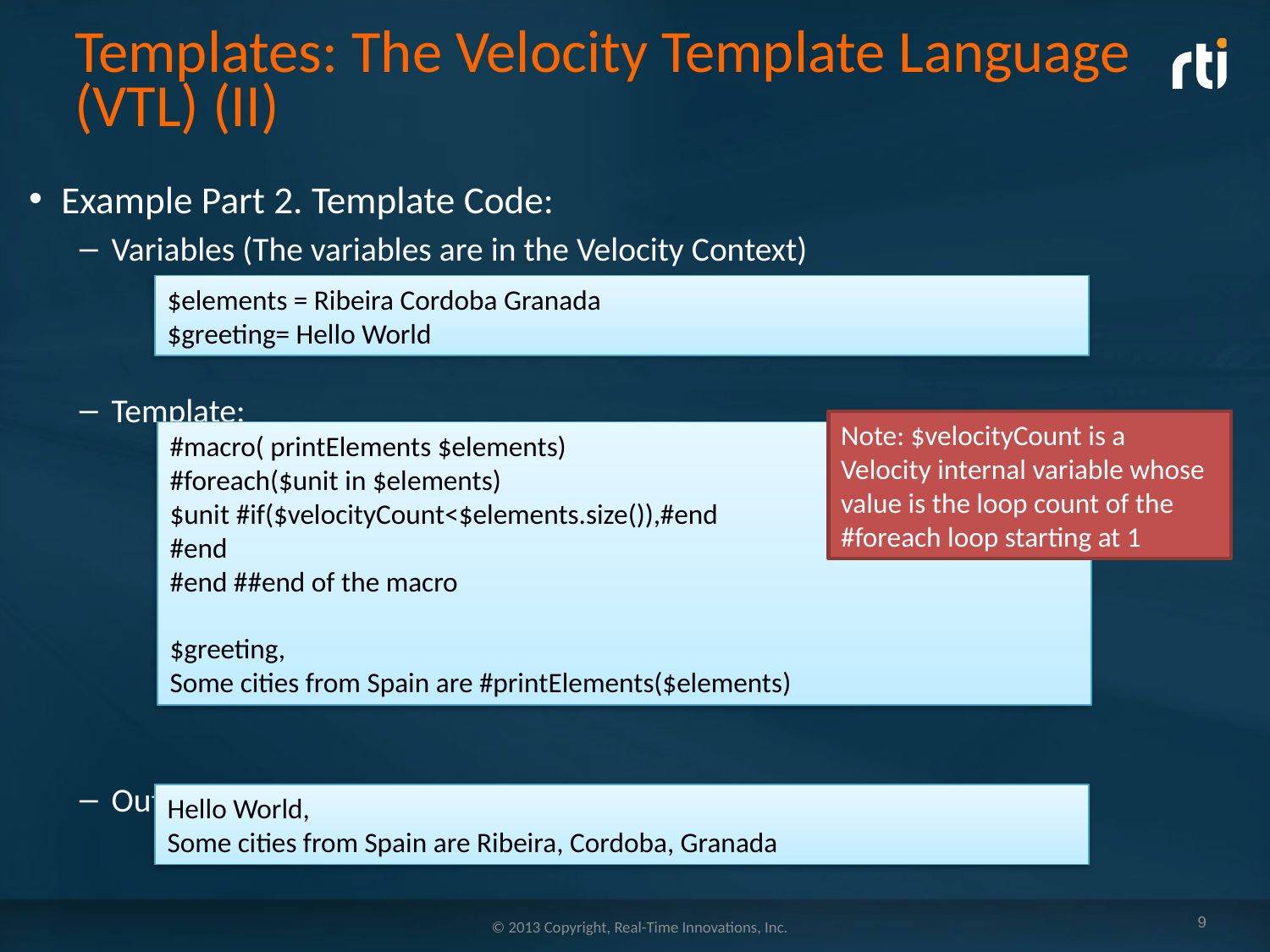

# Templates: The Velocity Template Language (VTL) (II)
Example Part 2. Template Code:
Variables (The variables are in the Velocity Context)

Template:

Output:

$elements = Ribeira Cordoba Granada
$greeting= Hello World
Note: $velocityCount is a Velocity internal variable whose value is the loop count of the #foreach loop starting at 1
#macro( printElements $elements)
#foreach($unit in $elements)
$unit #if($velocityCount<$elements.size()),#end
#end
#end ##end of the macro

$greeting,
Some cities from Spain are #printElements($elements)
Hello World,
Some cities from Spain are Ribeira, Cordoba, Granada
9